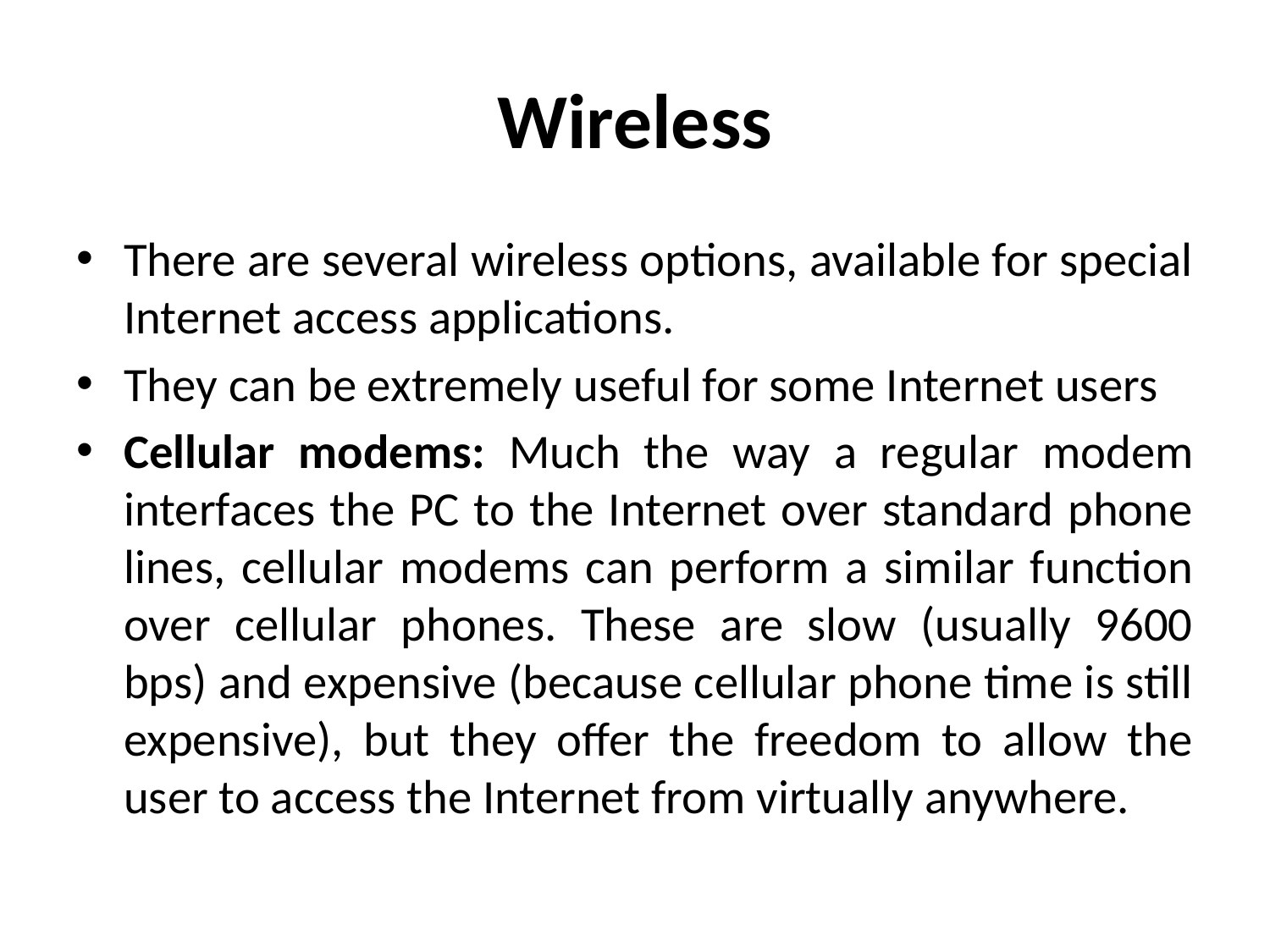

# Wireless
There are several wireless options, available for special Internet access applications.
They can be extremely useful for some Internet users
Cellular modems: Much the way a regular modem interfaces the PC to the Internet over standard phone lines, cellular modems can perform a similar function over cellular phones. These are slow (usually 9600 bps) and expensive (because cellular phone time is still expensive), but they offer the freedom to allow the user to access the Internet from virtually anywhere.